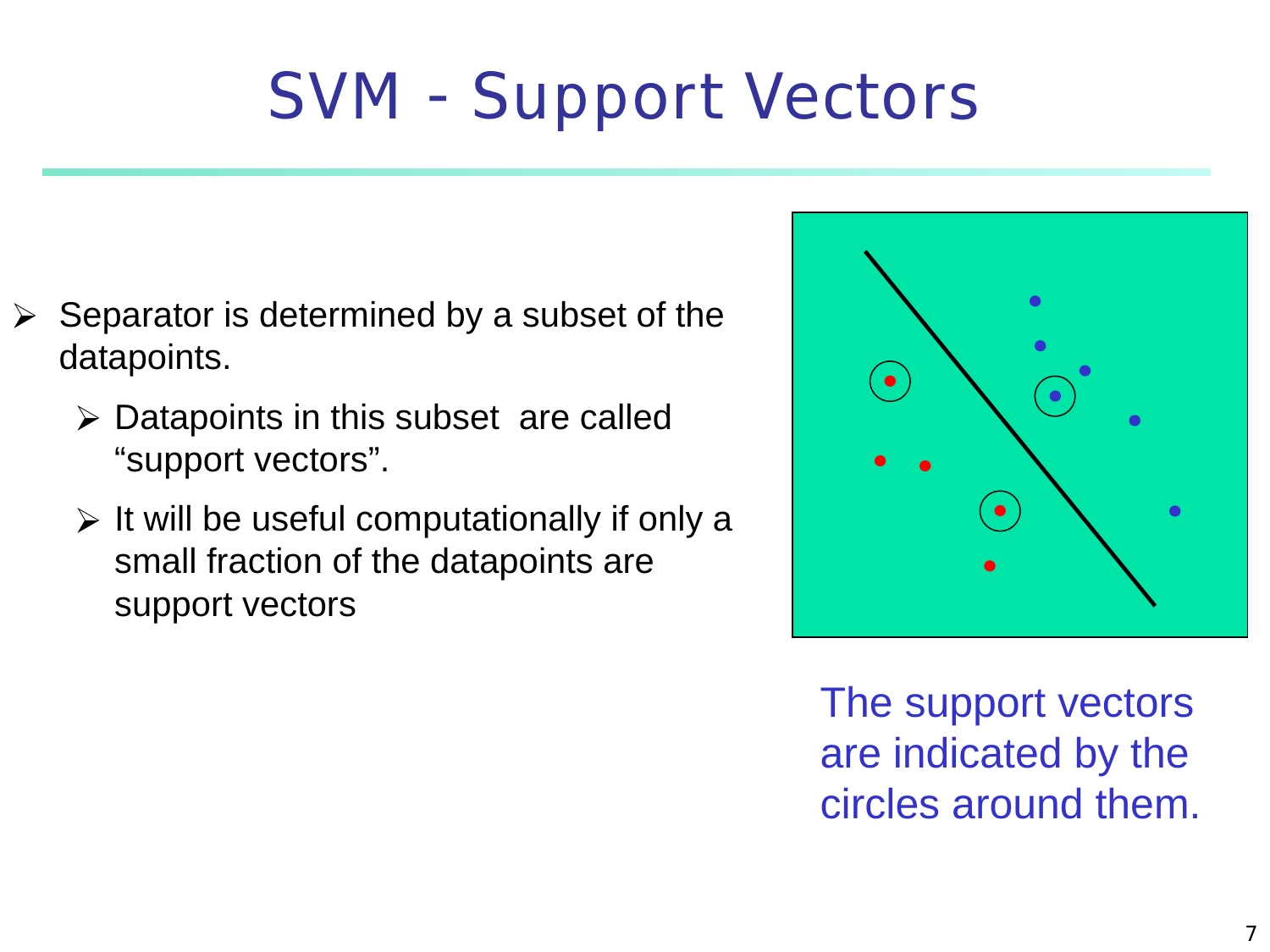

# SVM - Support Vectors

Separator is determined by a subset of the datapoints.
Datapoints in this subset  are called “support vectors”.
It will be useful computationally if only a small fraction of the datapoints are support vectors

The support vectors are indicated by the circles around them.
7